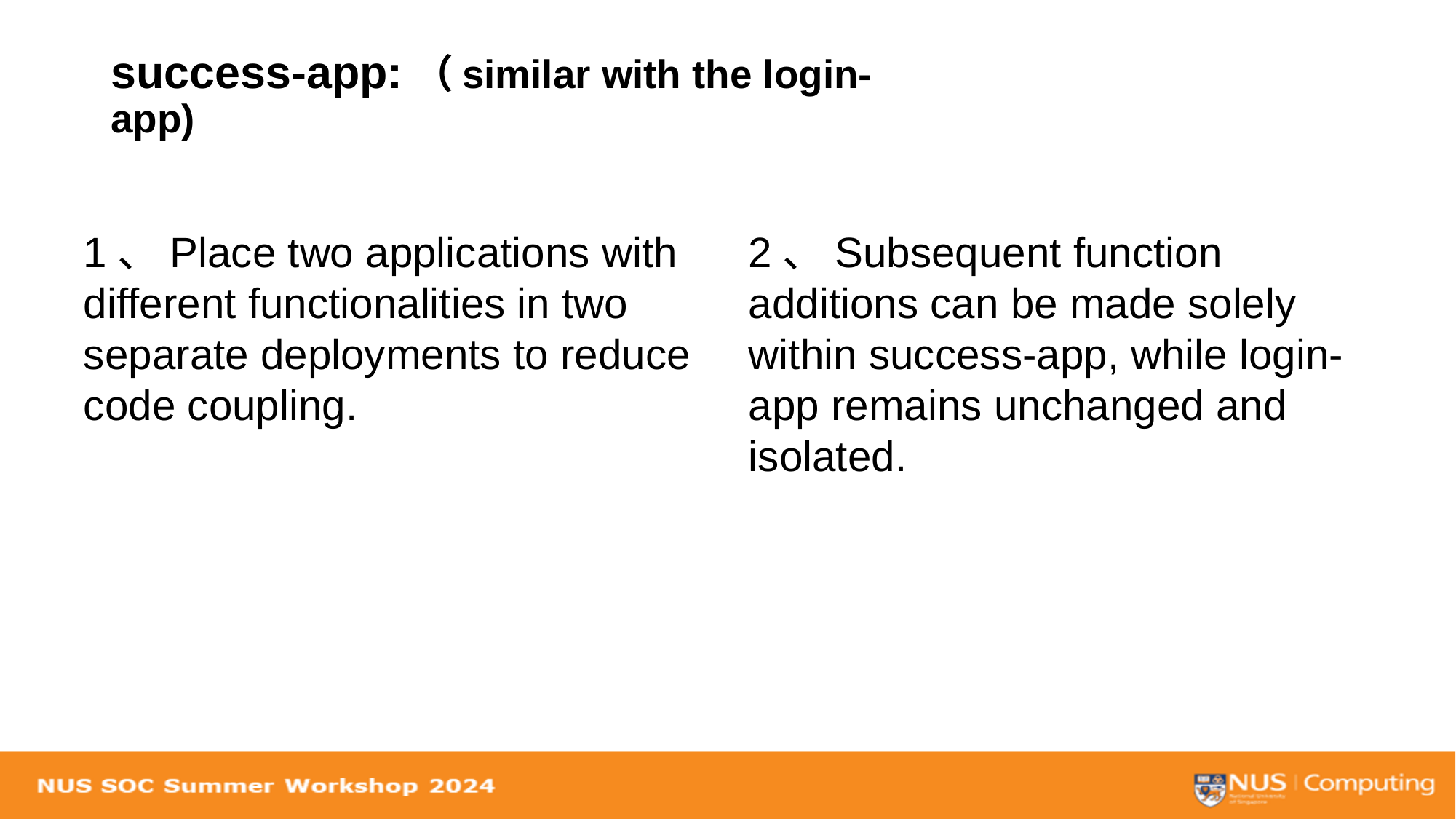

success-app:（similar with the login-app)
1、Place two applications with different functionalities in two separate deployments to reduce code coupling.

2、Subsequent function additions can be made solely within success-app, while login-app remains unchanged and isolated.